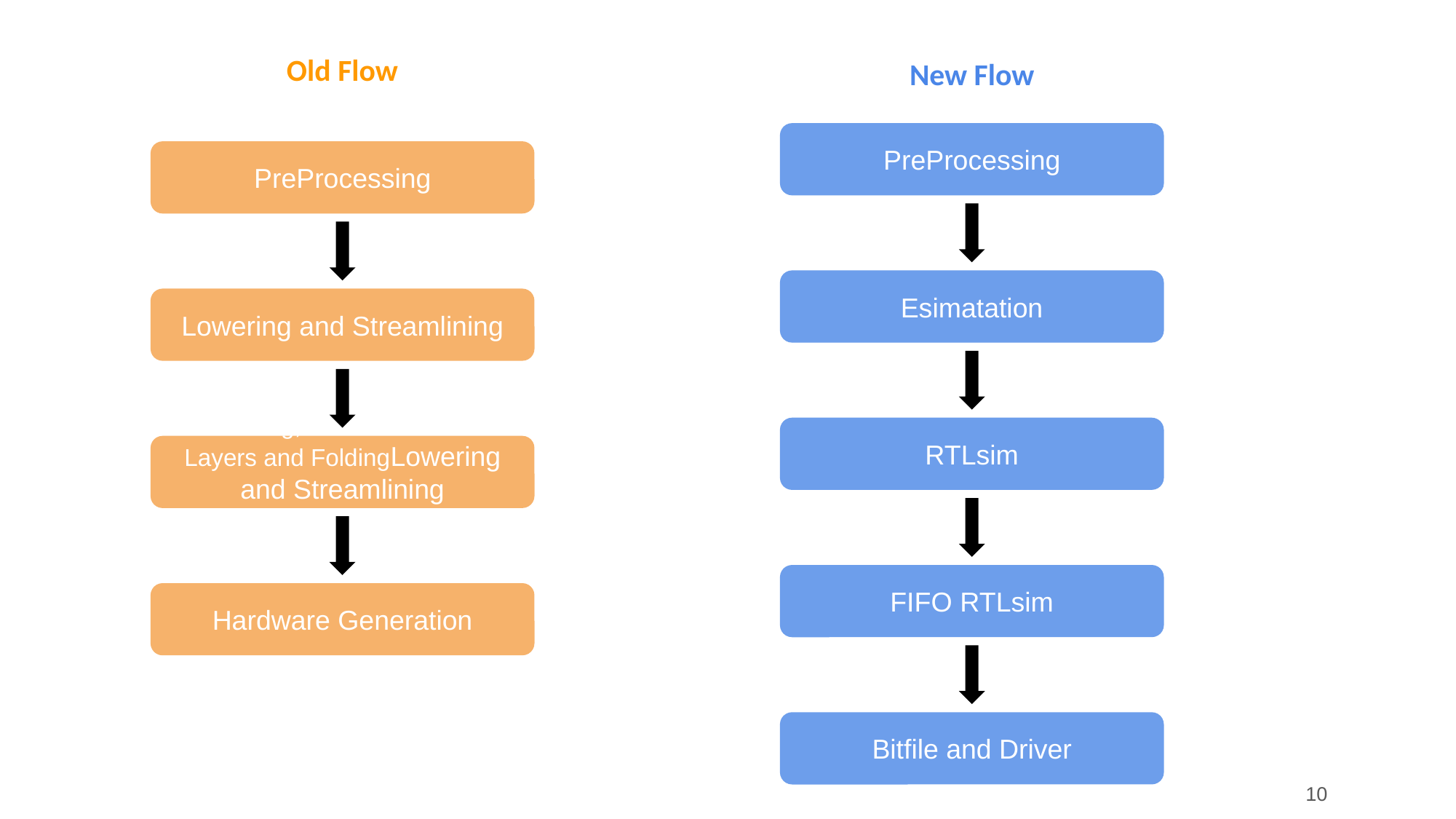

Old Flow
New Flow
PreProcessing
PreProcessing

Esimatation
Lowering and Streamlining

RTLsim
Partitioning, Conversion to HLS Layers and FoldingLowering and Streamlining

FIFO RTLsim
Hardware Generation

Bitfile and Driver
10